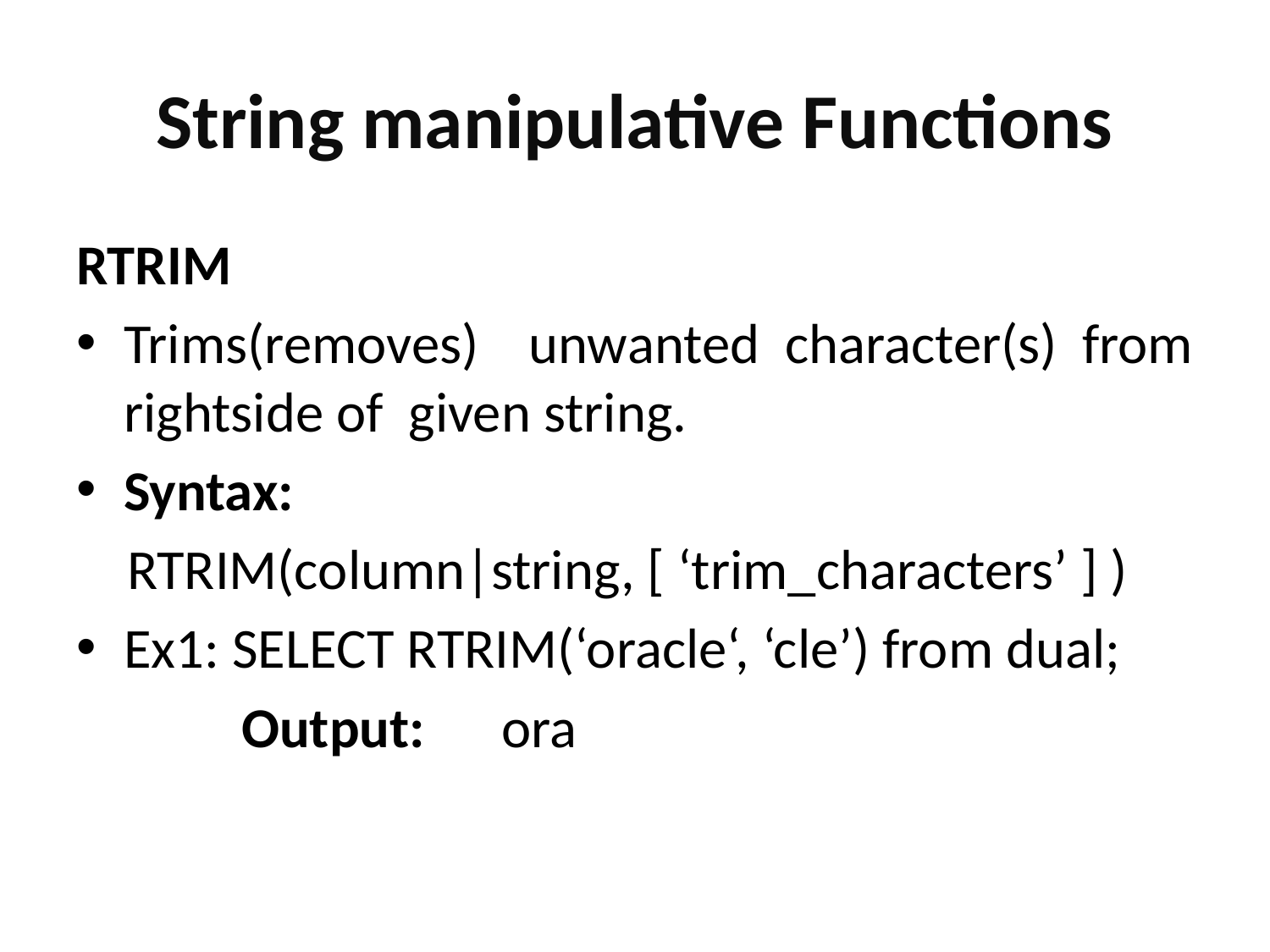

# String manipulative Functions
RTRIM
Trims(removes)  unwanted character(s) from rightside of  given string.
Syntax:
    RTRIM(column|string, [ ‘trim_characters’ ] )
Ex1: SELECT RTRIM(‘oracle‘, ‘cle’) from dual;
             Output:      ora